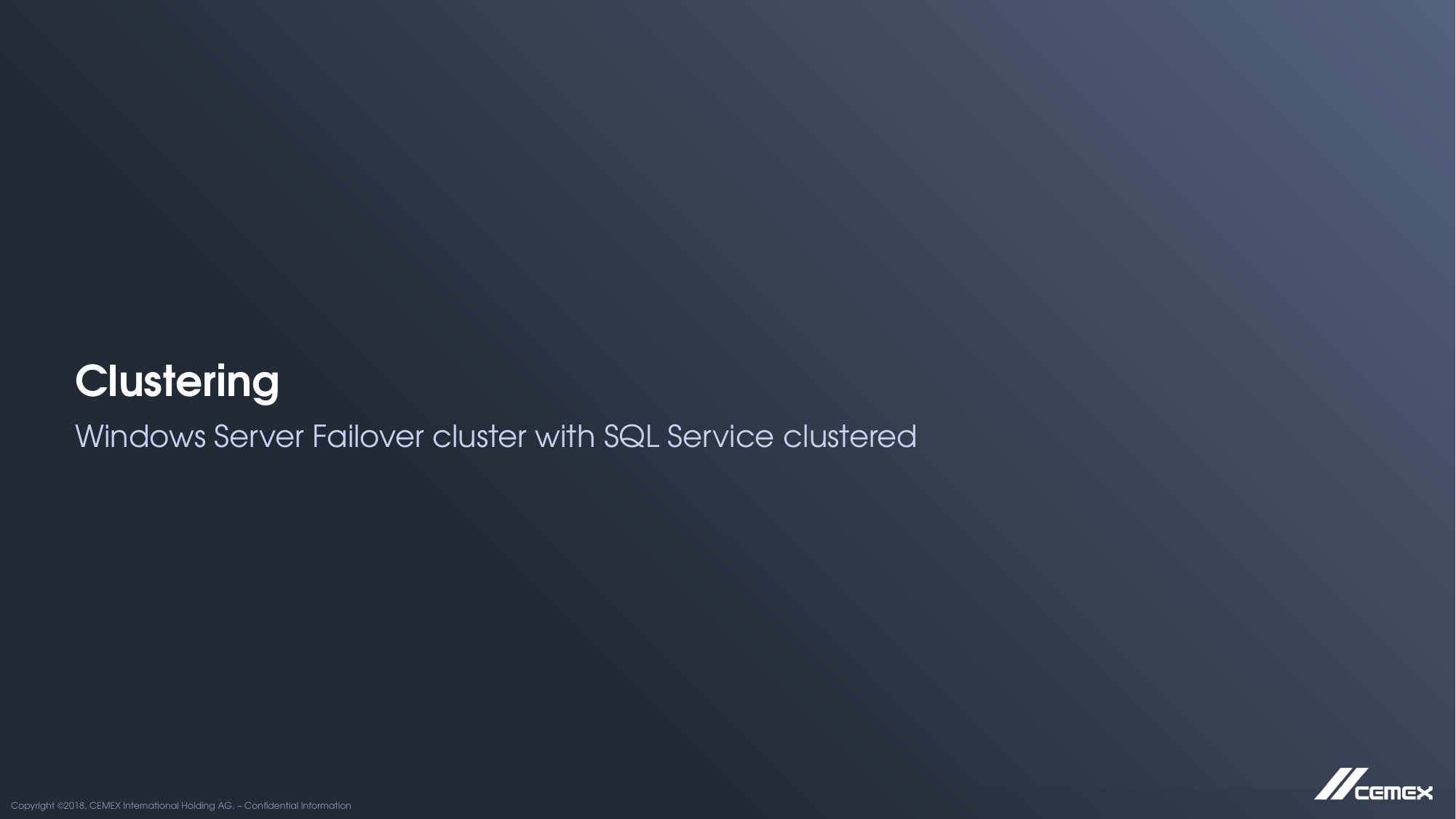

# Clustering
Windows Server Failover cluster with SQL Service clustered